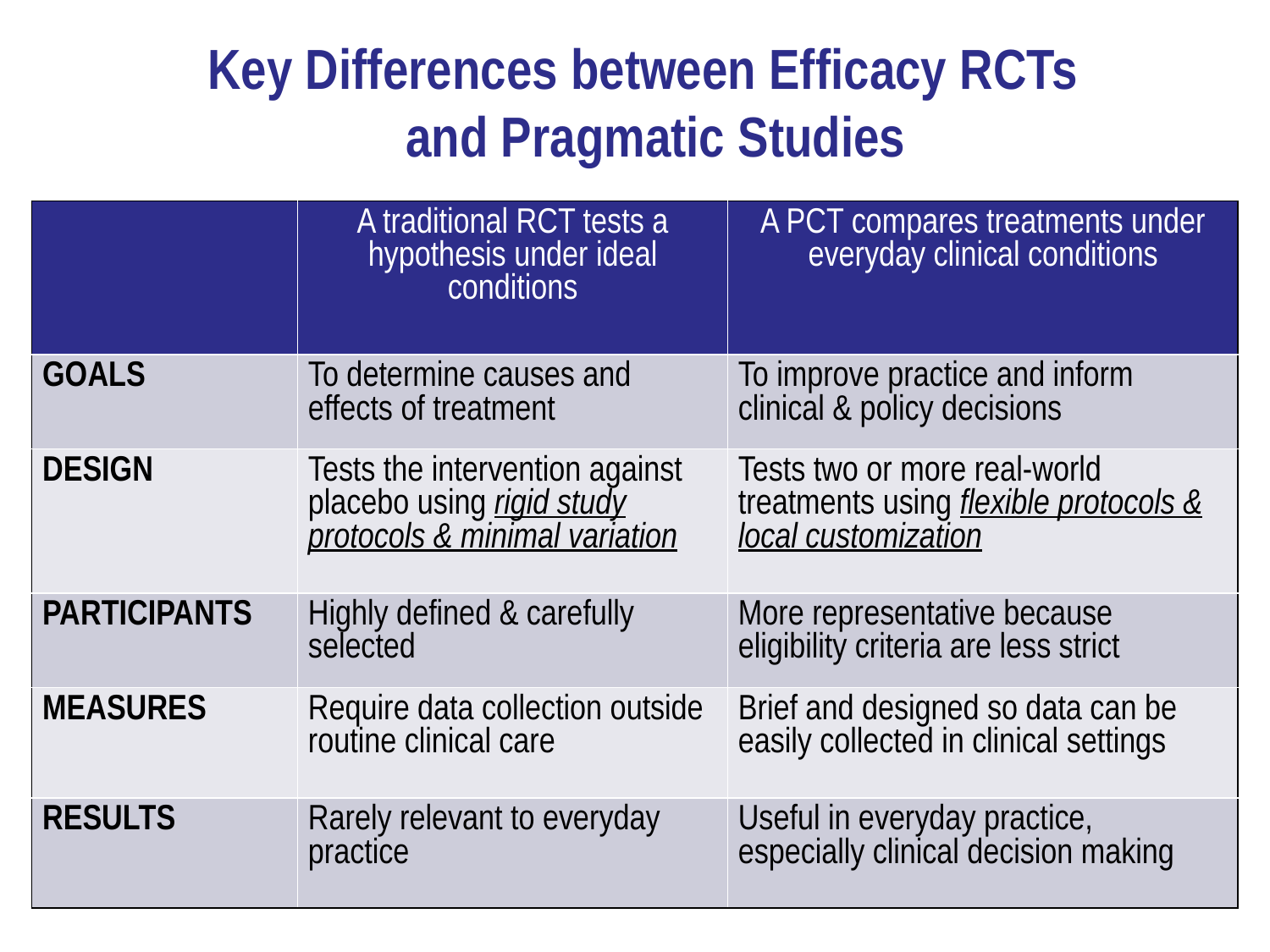

# Key Differences between Efficacy RCTs and Pragmatic Studies
|  | A traditional RCT tests a hypothesis under ideal conditions | A PCT compares treatments under everyday clinical conditions |
| --- | --- | --- |
| GOALS | To determine causes and effects of treatment | To improve practice and inform clinical & policy decisions |
| DESIGN | Tests the intervention against placebo using rigid study protocols & minimal variation | Tests two or more real-world treatments using flexible protocols & local customization |
| PARTICIPANTS | Highly defined & carefully selected | More representative because eligibility criteria are less strict |
| MEASURES | Require data collection outside routine clinical care | Brief and designed so data can be easily collected in clinical settings |
| RESULTS | Rarely relevant to everyday practice | Useful in everyday practice, especially clinical decision making |